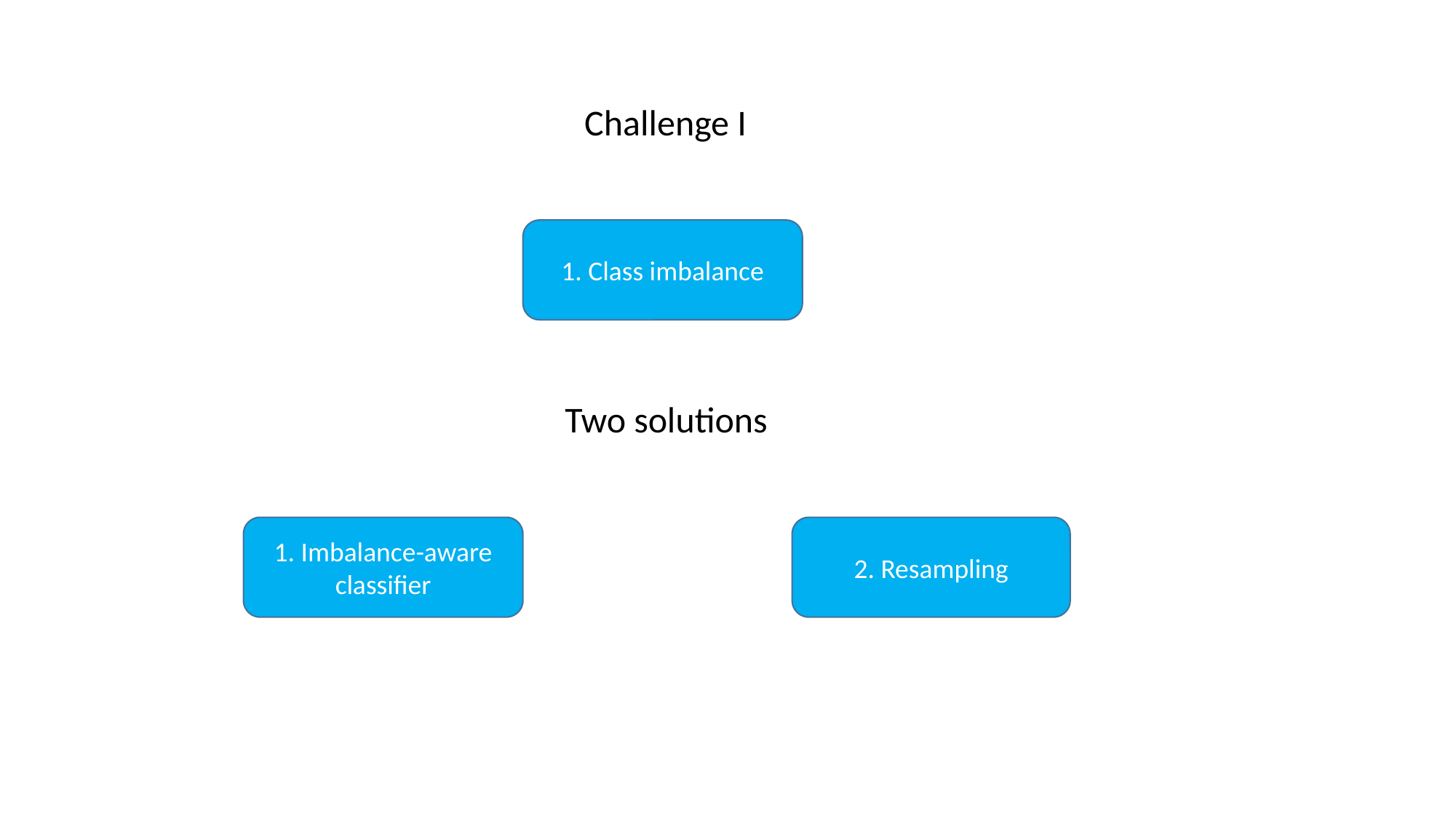

Challenge I
1. Class imbalance
Two solutions
1. Imbalance-aware classifier
2. Resampling